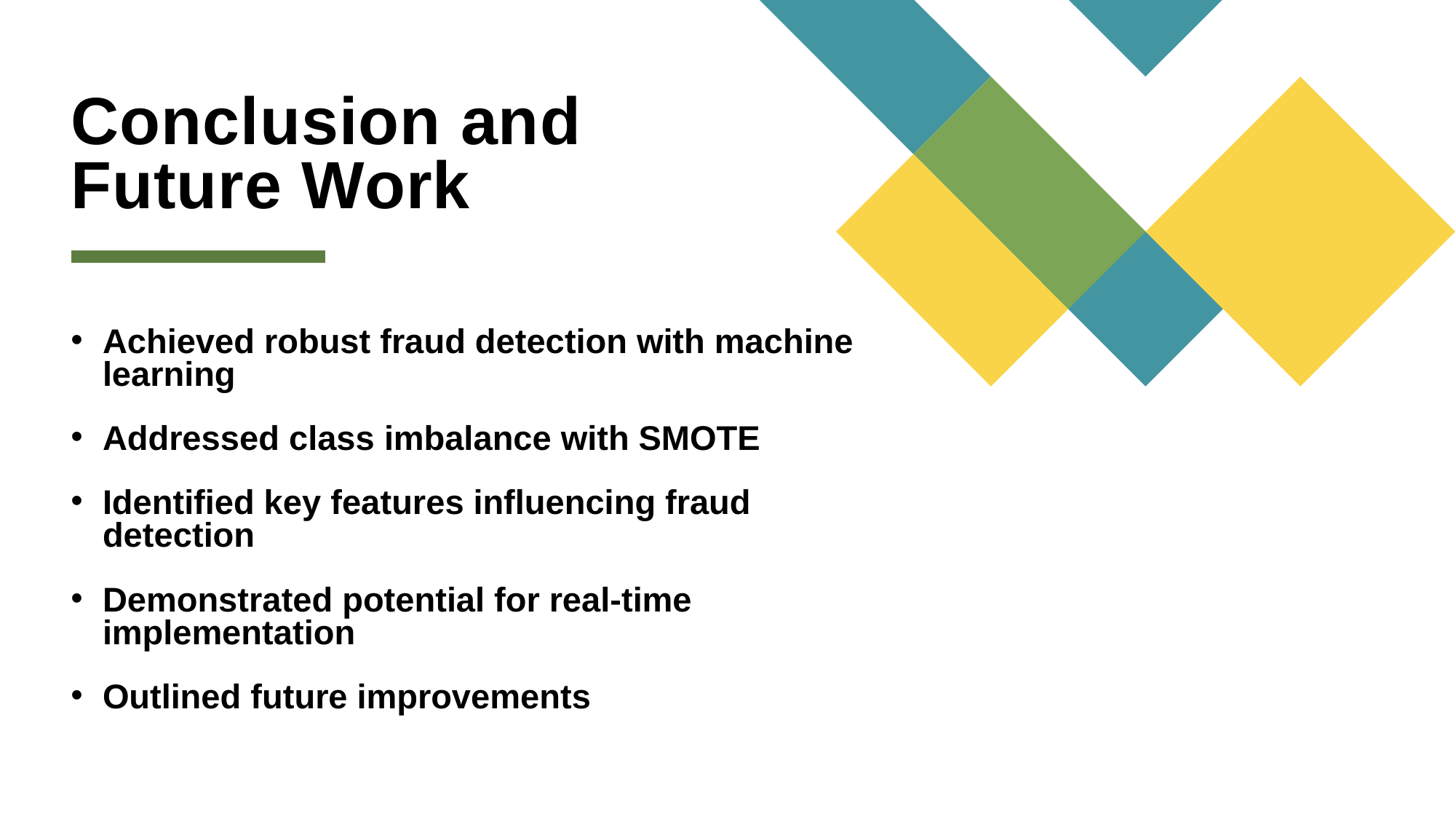

# Conclusion and Future Work
Achieved robust fraud detection with machine learning
Addressed class imbalance with SMOTE
Identified key features influencing fraud detection
Demonstrated potential for real-time implementation
Outlined future improvements